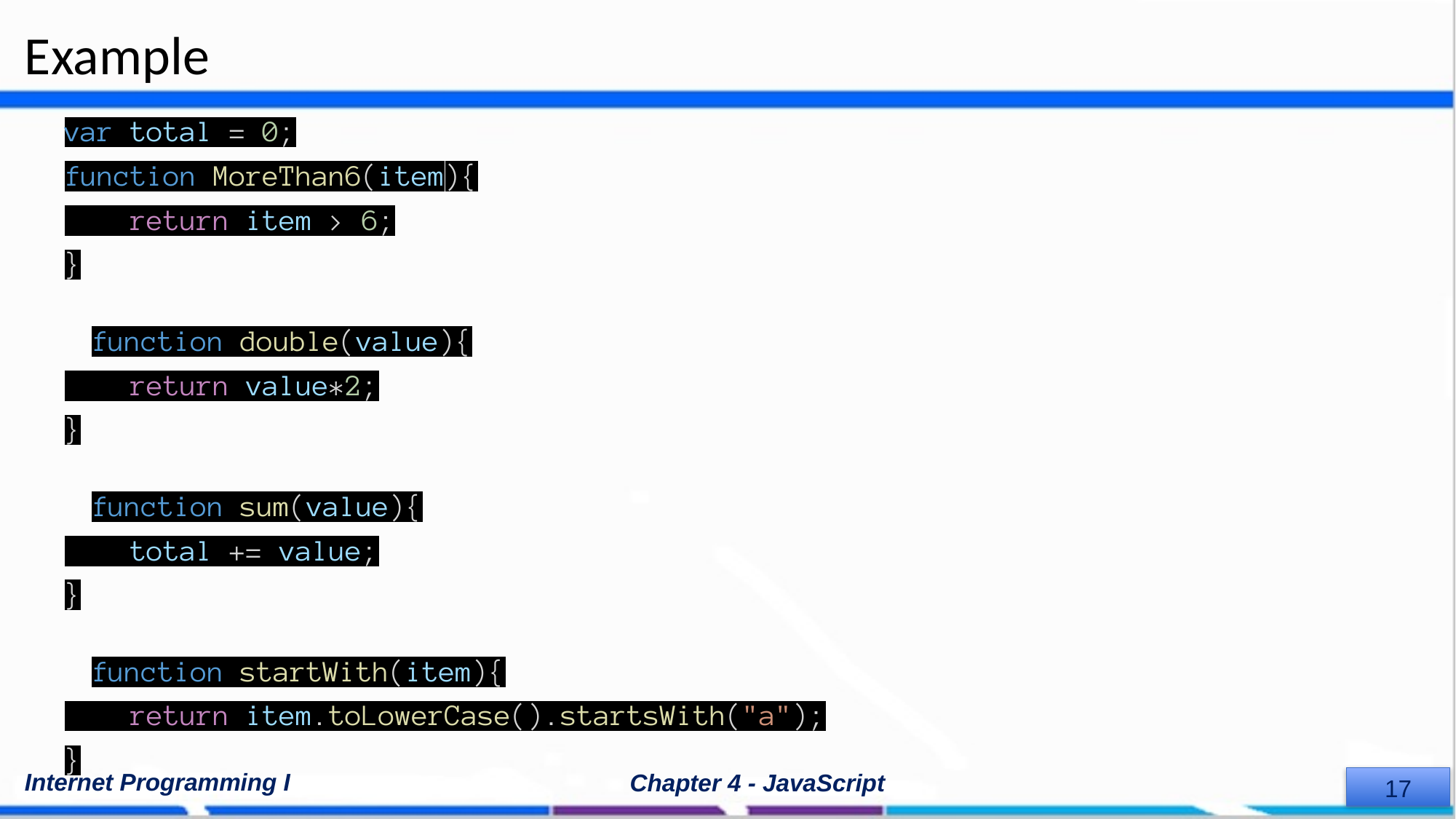

# Example
var total = 0;
function MoreThan6(item){
    return item > 6;
}
function double(value){
    return value*2;
}
function sum(value){
    total += value;
}
function startWith(item){
    return item.toLowerCase().startsWith("a");
}

Internet Programming I
Chapter 4 - JavaScript
17